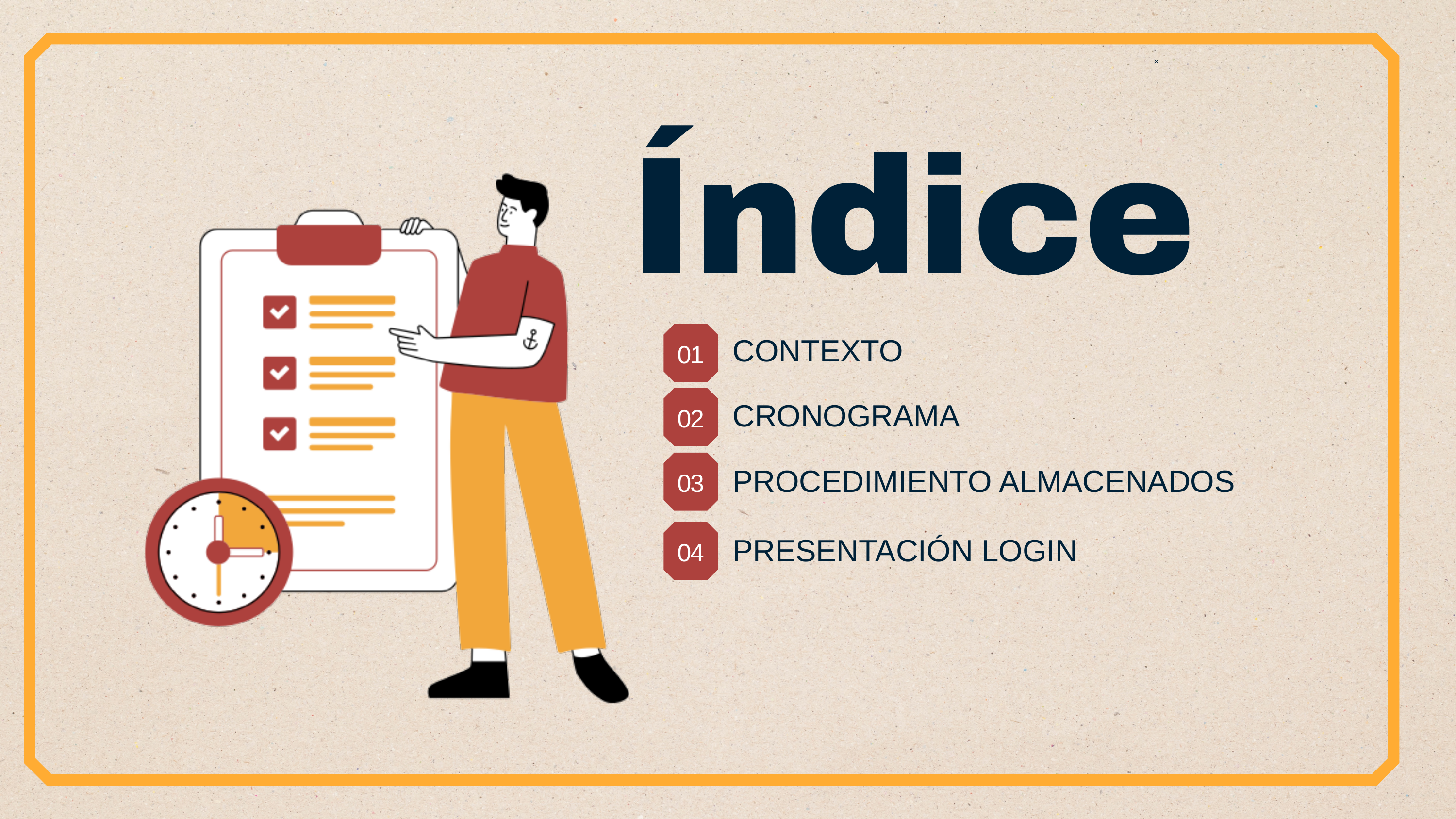

Índice

01
CONTEXTO

02
CRONOGRAMA

03
PROCEDIMIENTO ALMACENADOS

04
PRESENTACIÓN LOGIN